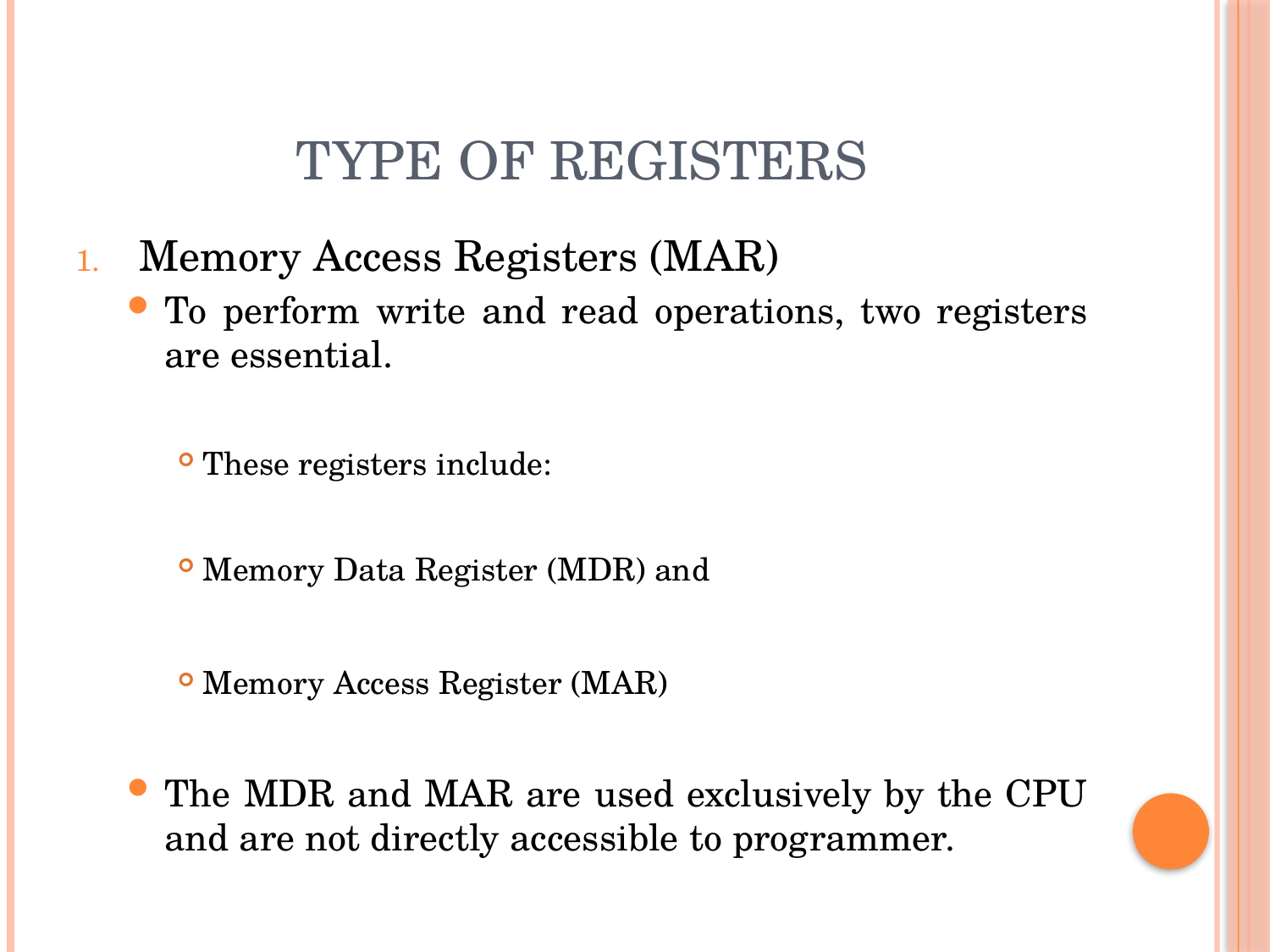

# Type of Registers
Memory Access Registers (MAR)
To perform write and read operations, two registers are essential.

These registers include:

Memory Data Register (MDR) and

Memory Access Register (MAR)

The MDR and MAR are used exclusively by the CPU and are not directly accessible to programmer.